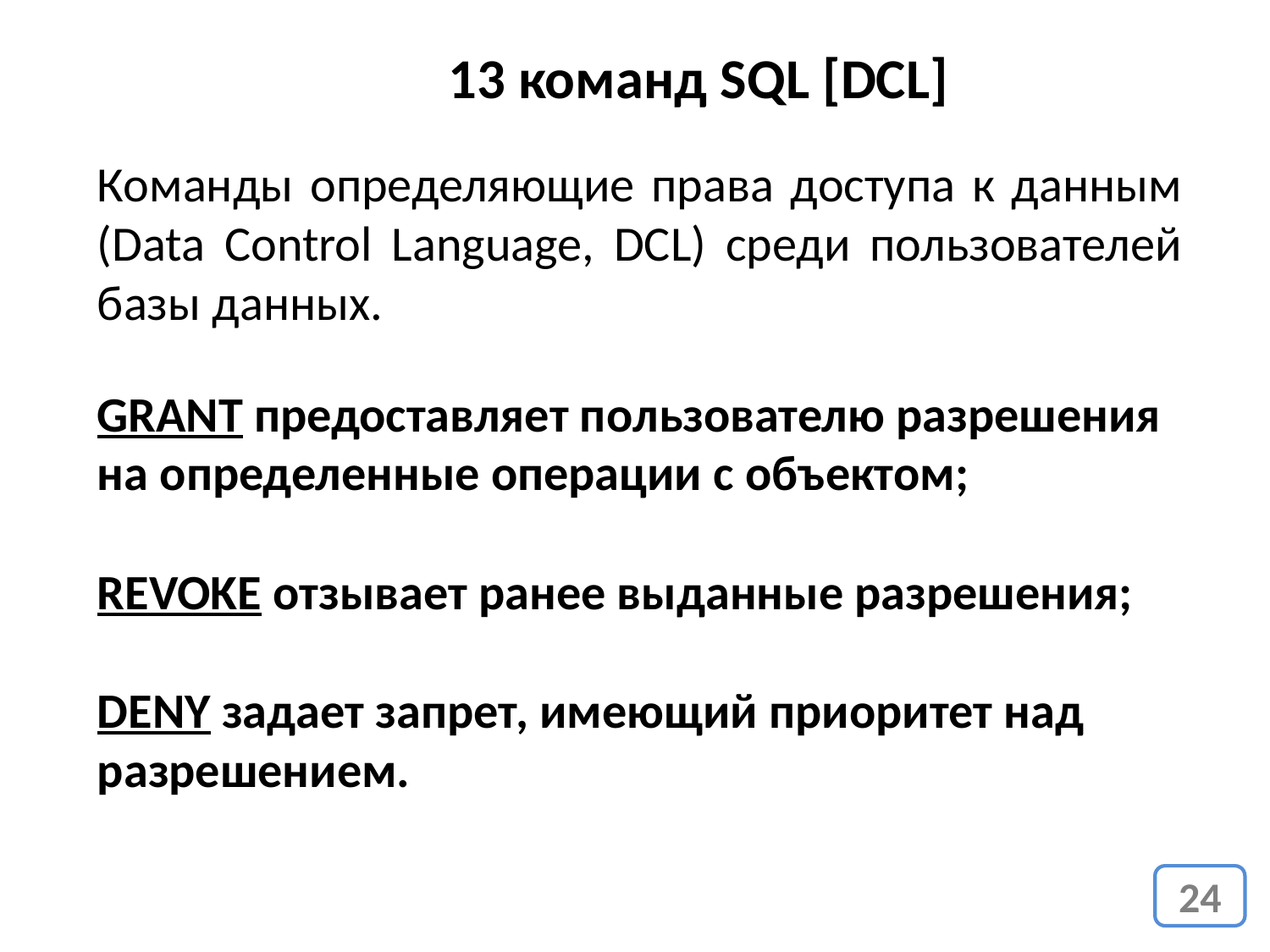

13 команд SQL [DCL]
Команды определяющие права доступа к данным (Data Control Language, DCL) среди пользователей базы данных.
GRANT предоставляет пользователю разрешения на определенные операции с объектом;

REVOKE отзывает ранее выданные разрешения;

DENY задает запрет, имеющий приоритет над разрешением.
24